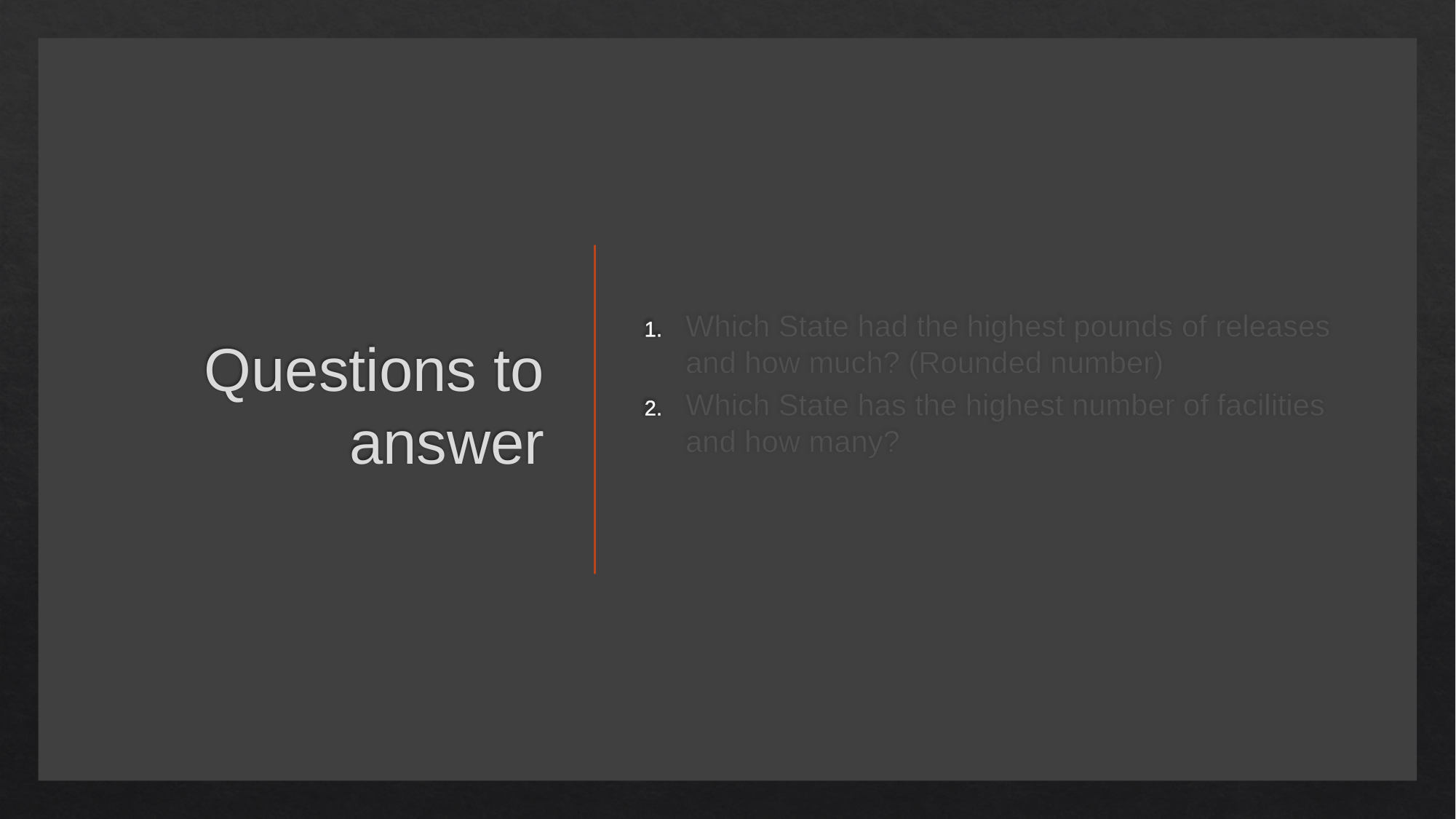

# Questions to answer
Which State had the highest pounds of releases and how much? (Rounded number)
Which State has the highest number of facilities and how many?